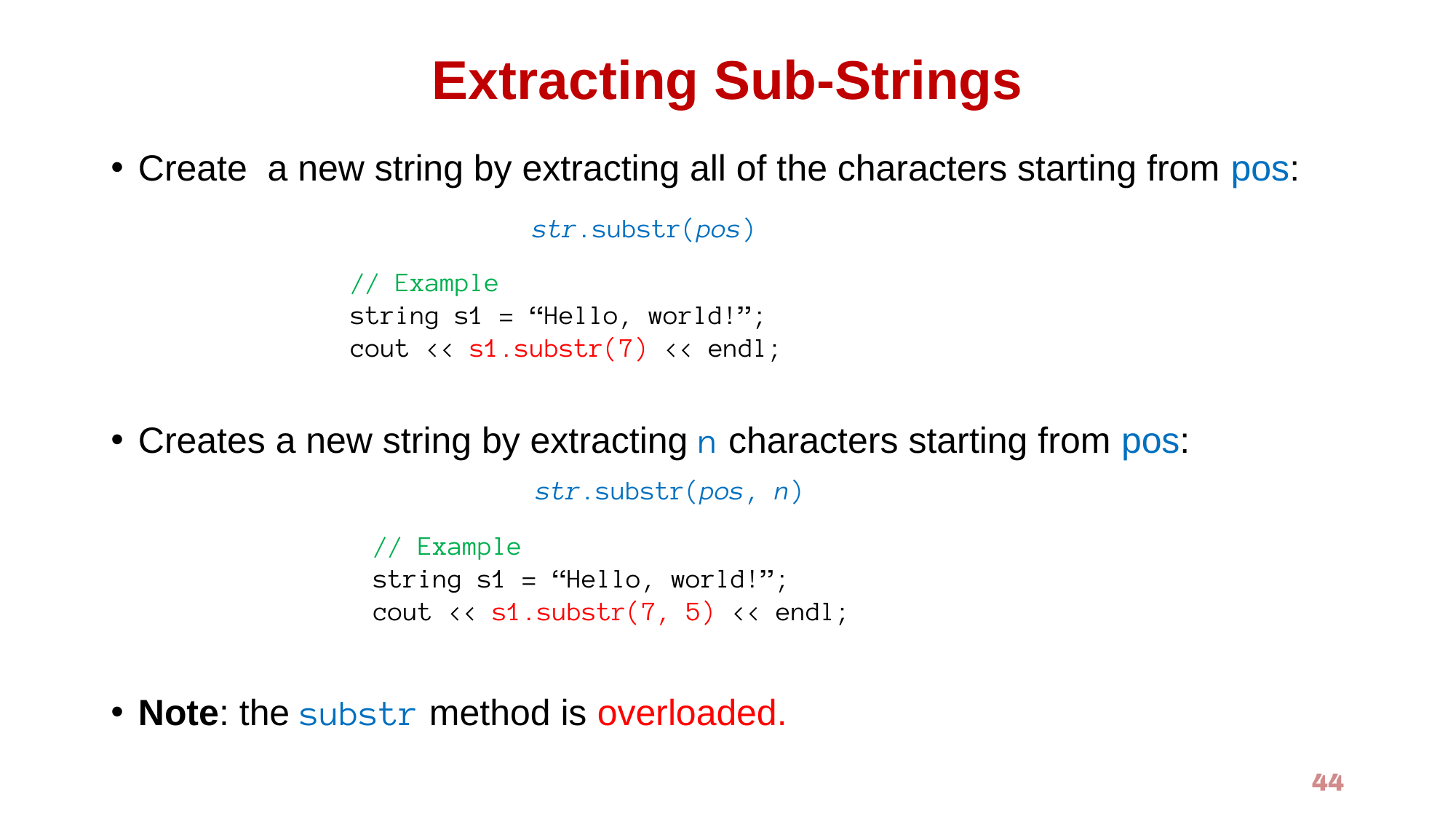

# Extracting Sub-Strings
Create  a new string by extracting all of the characters starting from pos:

Creates a new string by extracting n characters starting from pos:

Note: the substr method is overloaded.
str.substr(pos)
// Example
string s1 = “Hello, world!”;
cout << s1.substr(7) << endl;
str.substr(pos, n)
// Example
string s1 = “Hello, world!”;
cout << s1.substr(7, 5) << endl;
44